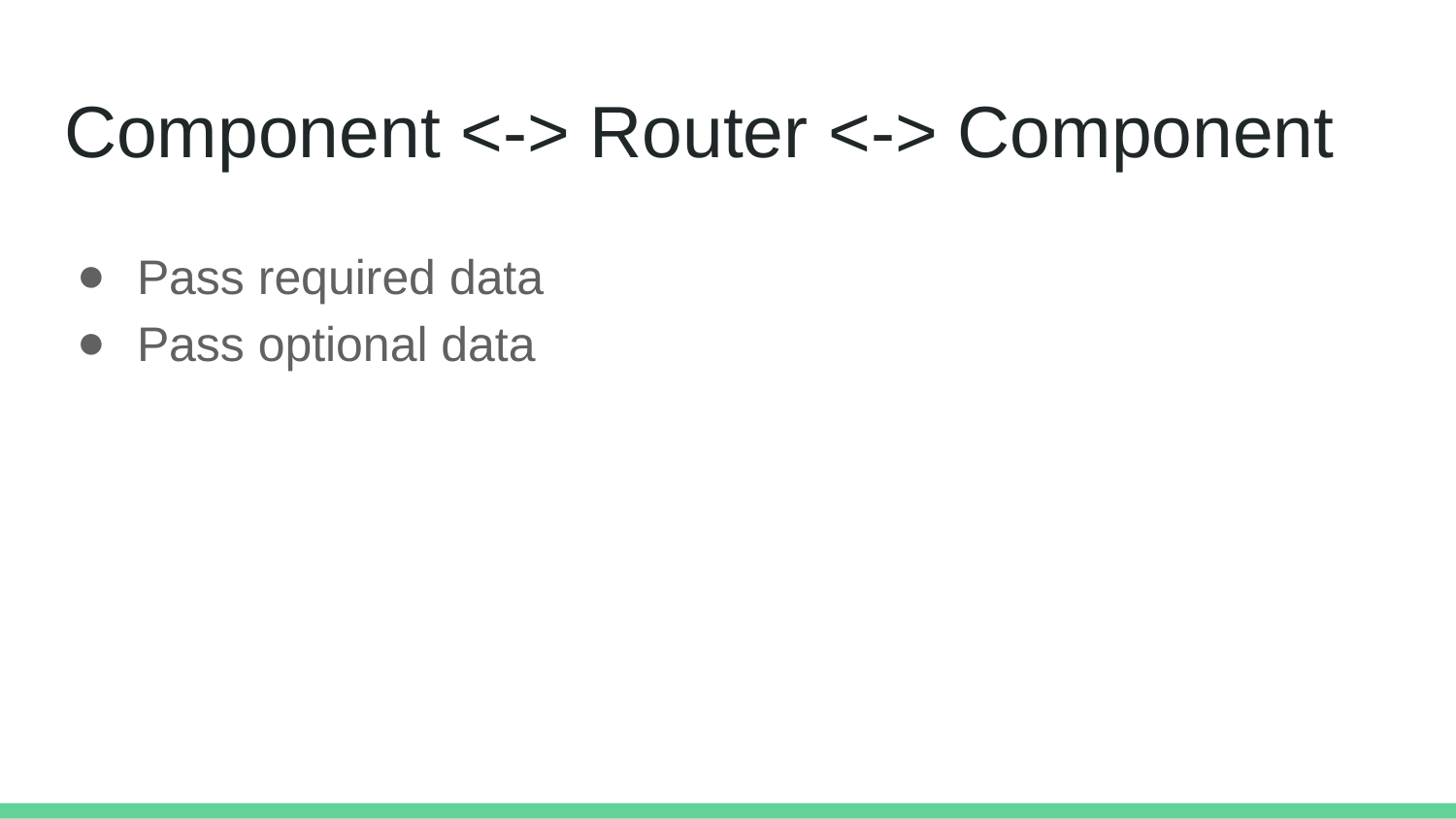

# Component <-> Router <-> Component
Pass required data
Pass optional data